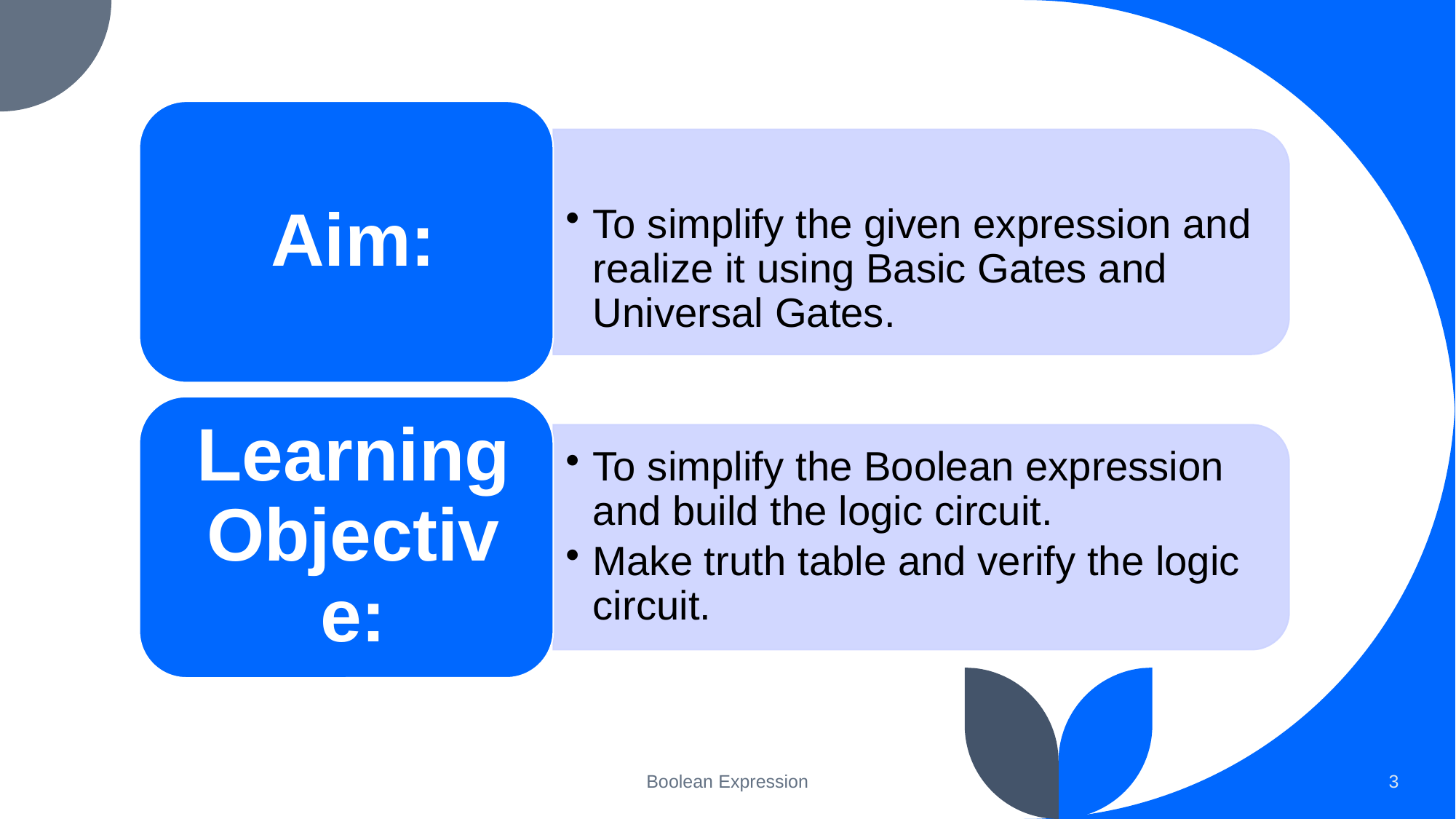

To simplify the given expression and realize it using Basic Gates and Universal Gates.
Aim:
To simplify the Boolean expression and build the logic circuit.
Make truth table and verify the logic circuit.
Learning Objective:
Boolean Expression
3